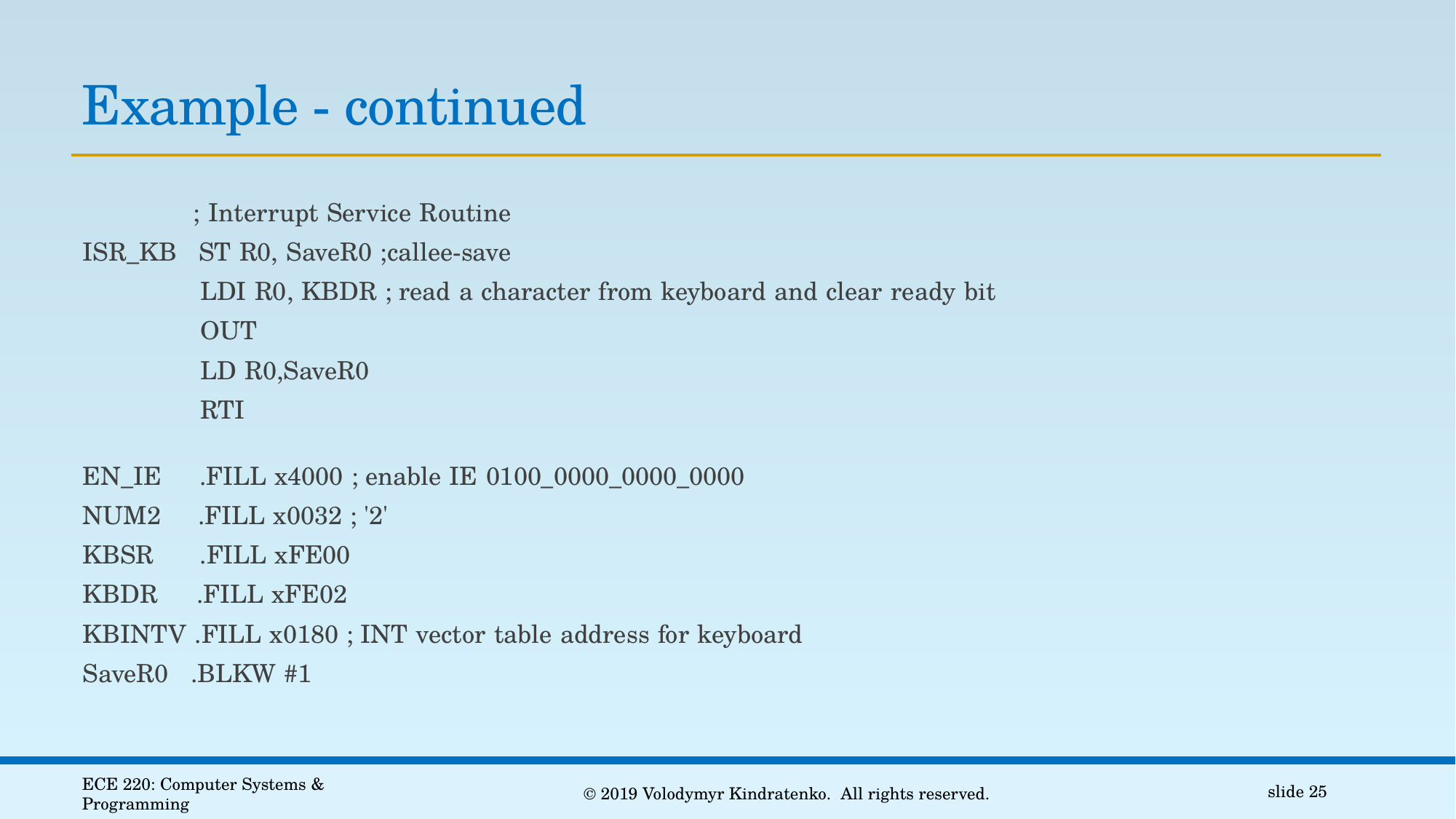

# Example - continued
                ; Interrupt Service Routine
ISR_KB   ST R0, SaveR0 ;callee-save
                 LDI R0, KBDR ; read a character from keyboard and clear ready bit
                 OUT
                 LD R0,SaveR0
                 RTI
EN_IE     .FILL x4000 ; enable IE 0100_0000_0000_0000
NUM2     .FILL x0032 ; '2'
KBSR      .FILL xFE00
KBDR     .FILL xFE02
KBINTV .FILL x0180 ; INT vector table address for keyboard
SaveR0   .BLKW #1

ECE 220: Computer Systems & Programming
© 2019 Volodymyr Kindratenko.  All rights reserved.
slide 25